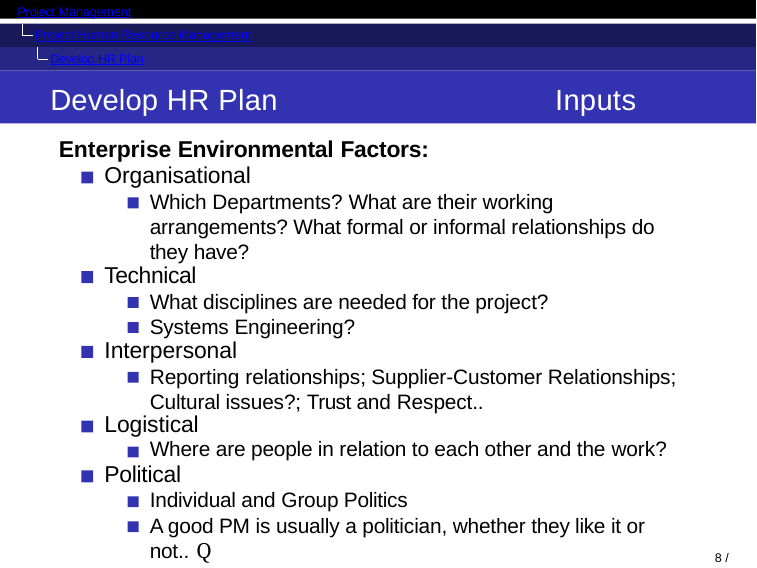

Project Management

Project Human Resource Management

Develop HR Plan

Develop HR Plan	Inputs
Enterprise Environmental Factors:
Organisational
Which Departments? What are their working  arrangements? What formal or informal relationships do  they have?
Technical
What disciplines are needed for the project?  Systems Engineering?
Interpersonal
Reporting relationships; Supplier-Customer Relationships;  Cultural issues?; Trust and Respect..
Logistical
Where are people in relation to each other and the work?
Political
Individual and Group Politics
A good PM is usually a politician, whether they like it or  not.. Q

8 / 71